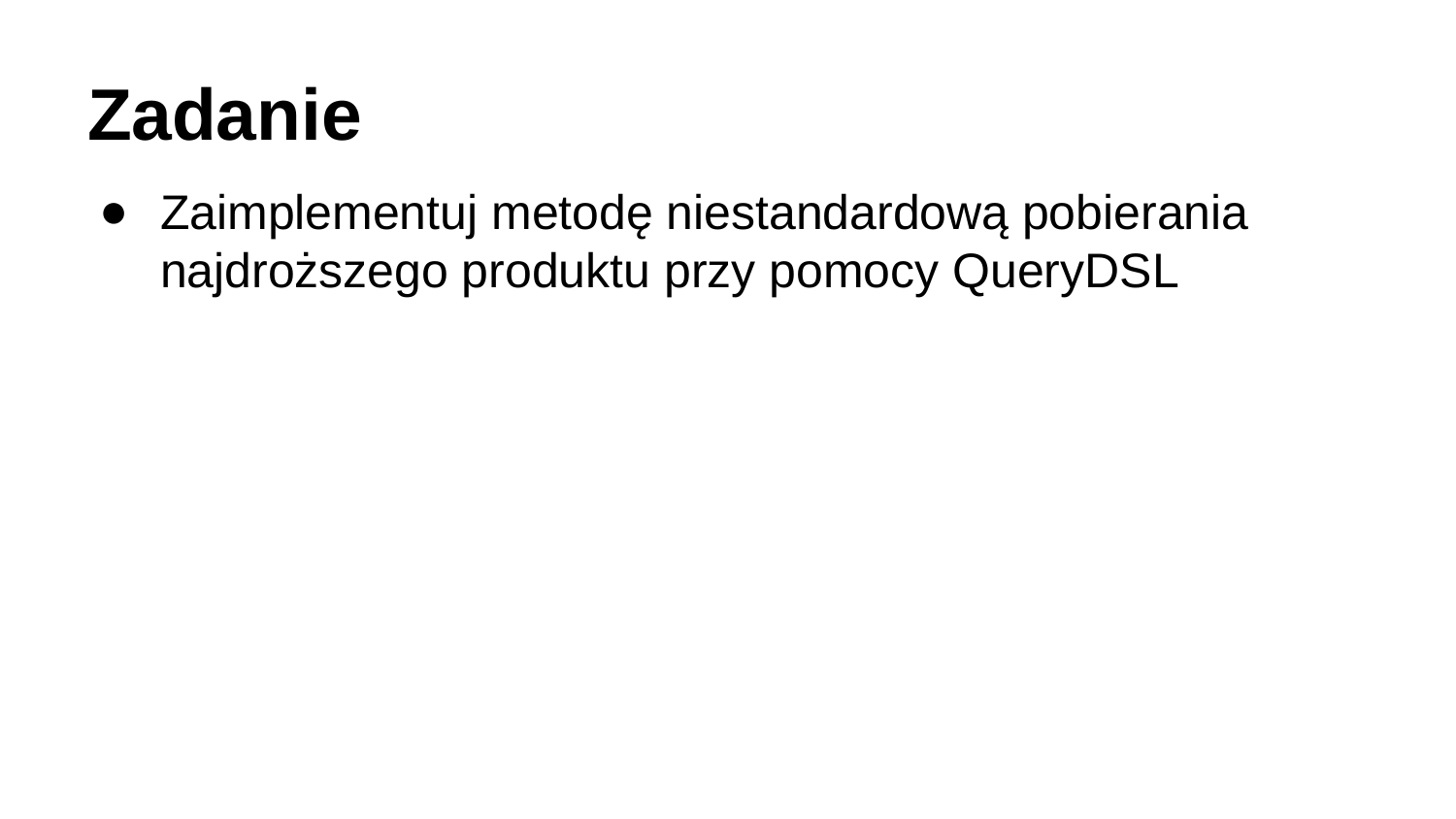

# Zadanie
Zaimplementuj metodę niestandardową pobierania najdroższego produktu przy pomocy QueryDSL